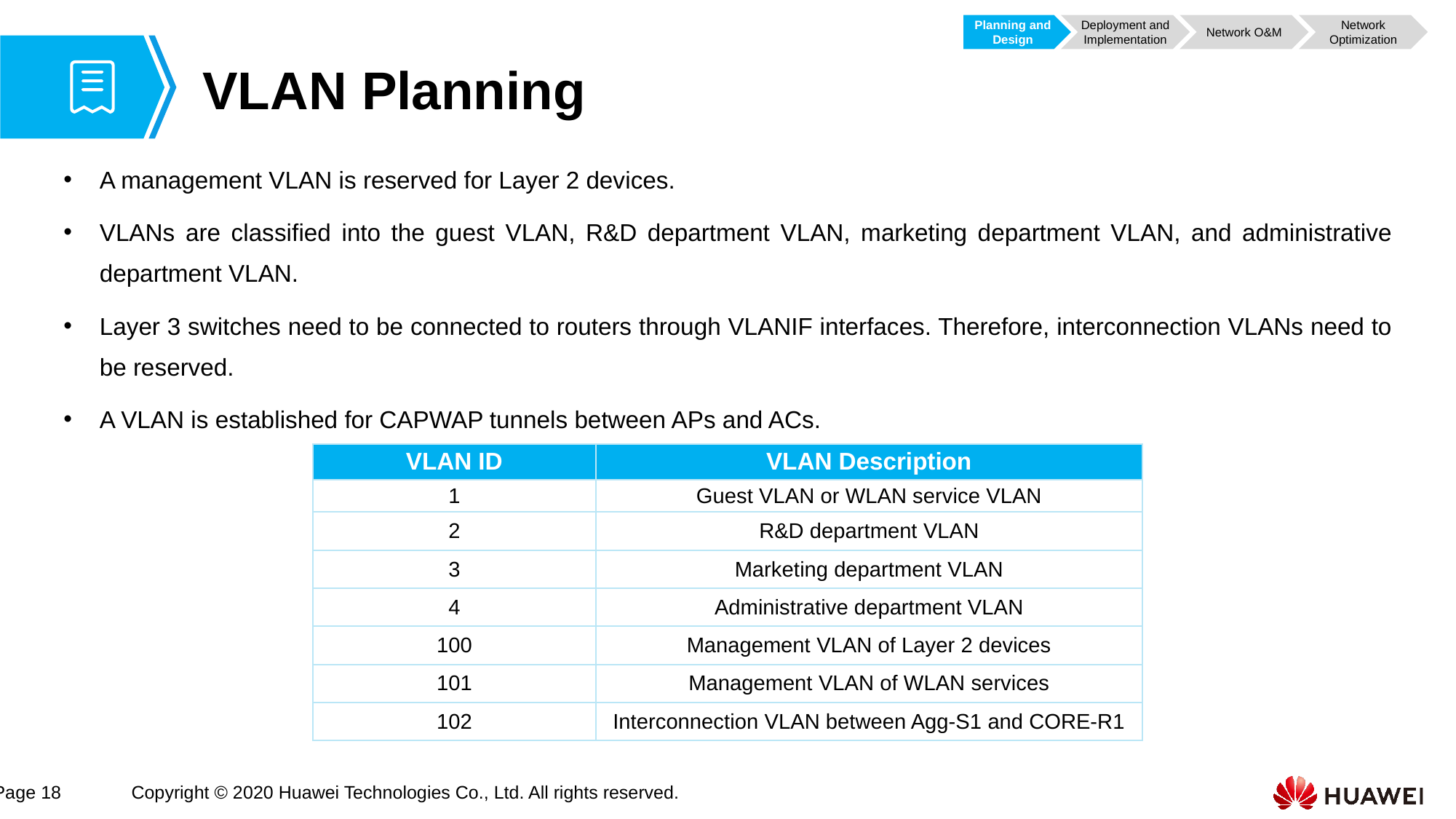

Planning and Design
Deployment and Implementation
Network O&M
Network Optimization
# VLAN Planning
A management VLAN is reserved for Layer 2 devices.
VLANs are classified into the guest VLAN, R&D department VLAN, marketing department VLAN, and administrative department VLAN.
Layer 3 switches need to be connected to routers through VLANIF interfaces. Therefore, interconnection VLANs need to be reserved.
A VLAN is established for CAPWAP tunnels between APs and ACs.
| VLAN ID | VLAN Description |
| --- | --- |
| 1 | Guest VLAN or WLAN service VLAN |
| 2 | R&D department VLAN |
| 3 | Marketing department VLAN |
| 4 | Administrative department VLAN |
| 100 | Management VLAN of Layer 2 devices |
| 101 | Management VLAN of WLAN services |
| 102 | Interconnection VLAN between Agg-S1 and CORE-R1 |